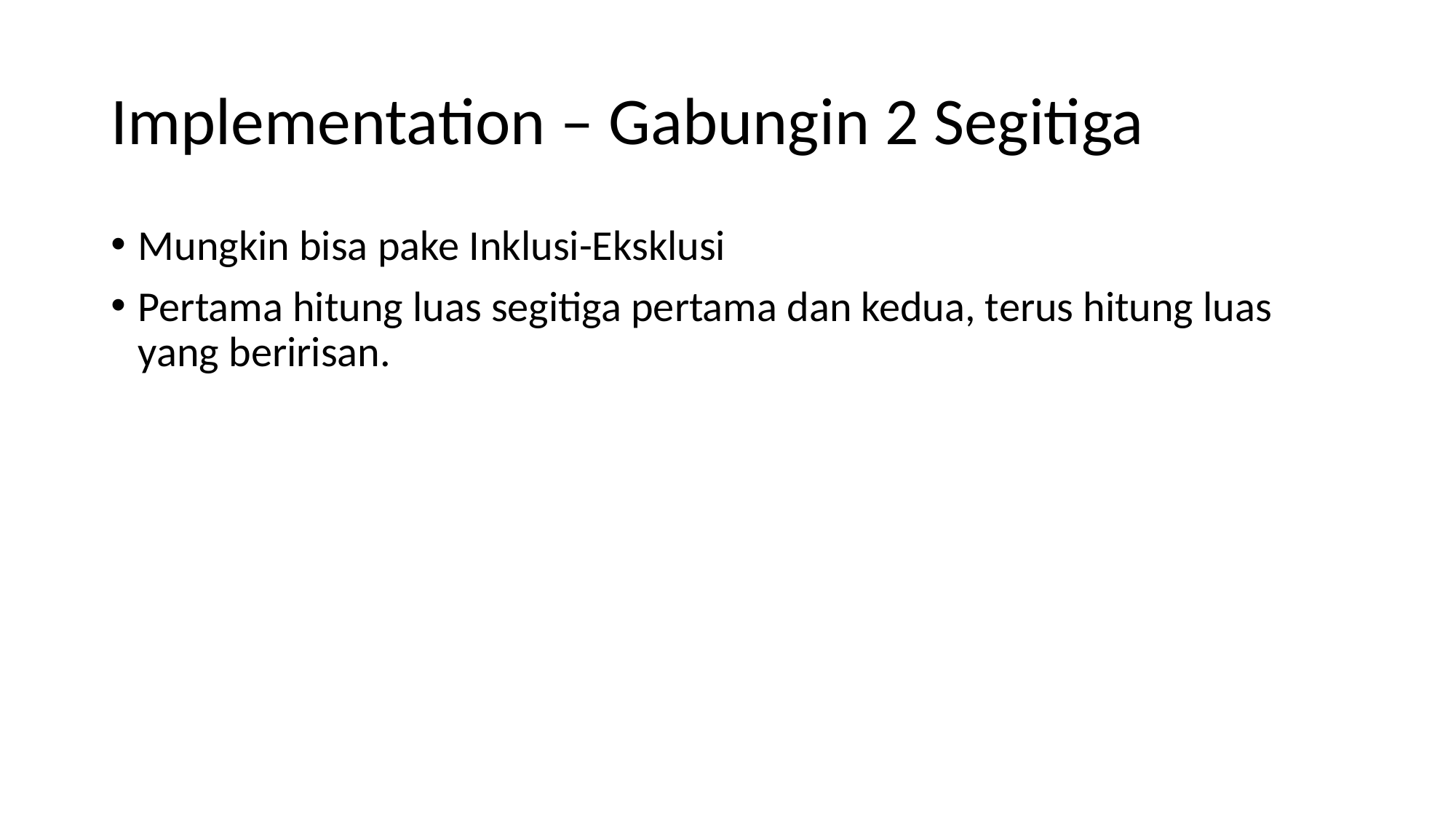

# Implementation – Gabungin 2 Segitiga
Mungkin bisa pake Inklusi-Eksklusi
Pertama hitung luas segitiga pertama dan kedua, terus hitung luas yang beririsan.